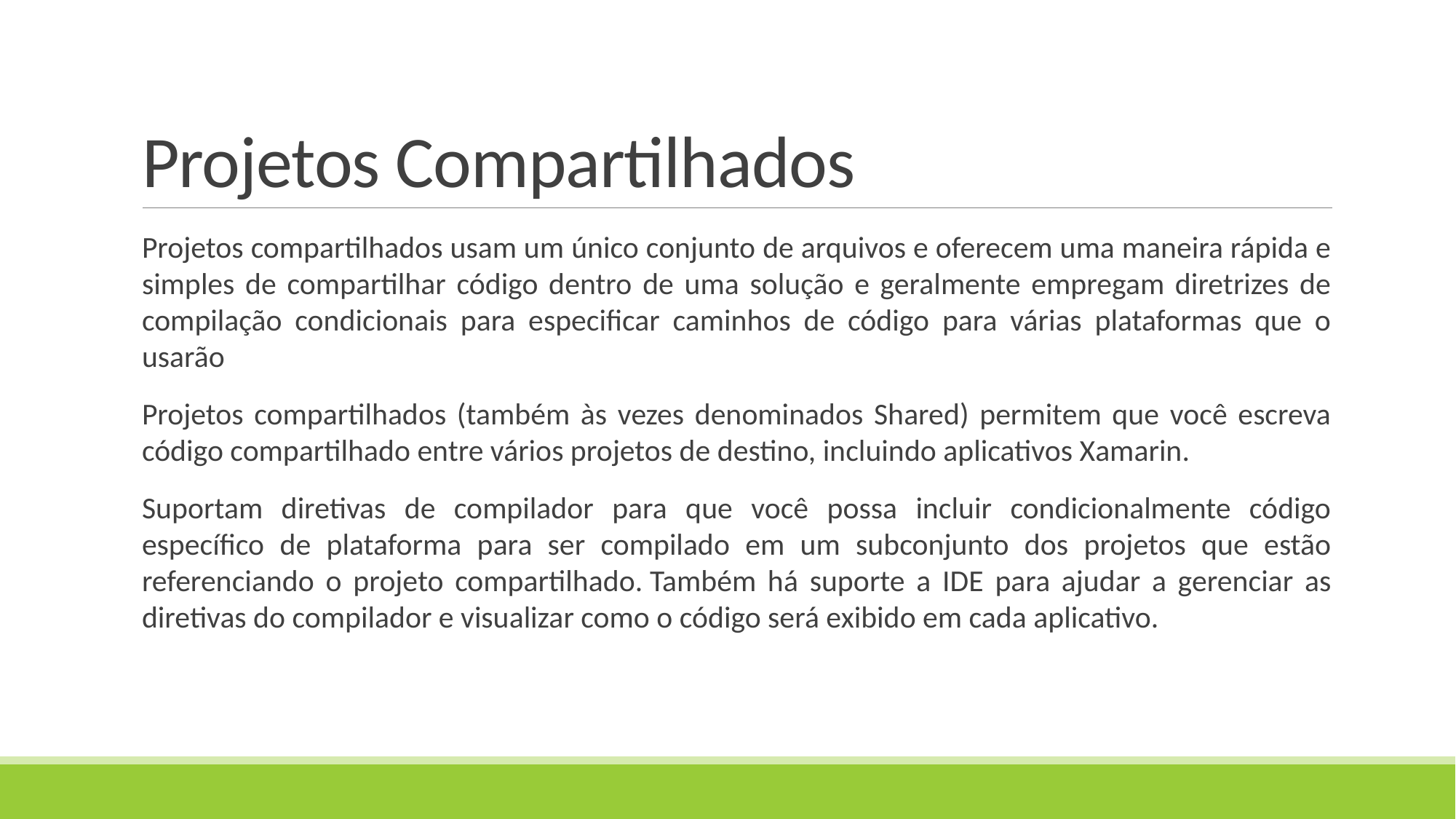

# Projetos Compartilhados

Projetos compartilhados usam um único conjunto de arquivos e oferecem uma maneira rápida e simples de compartilhar código dentro de uma solução e geralmente empregam diretrizes de compilação condicionais para especificar caminhos de código para várias plataformas que o usarão
Projetos compartilhados (também às vezes denominados Shared) permitem que você escreva código compartilhado entre vários projetos de destino, incluindo aplicativos Xamarin.
Suportam diretivas de compilador para que você possa incluir condicionalmente código específico de plataforma para ser compilado em um subconjunto dos projetos que estão referenciando o projeto compartilhado. Também há suporte a IDE para ajudar a gerenciar as diretivas do compilador e visualizar como o código será exibido em cada aplicativo.